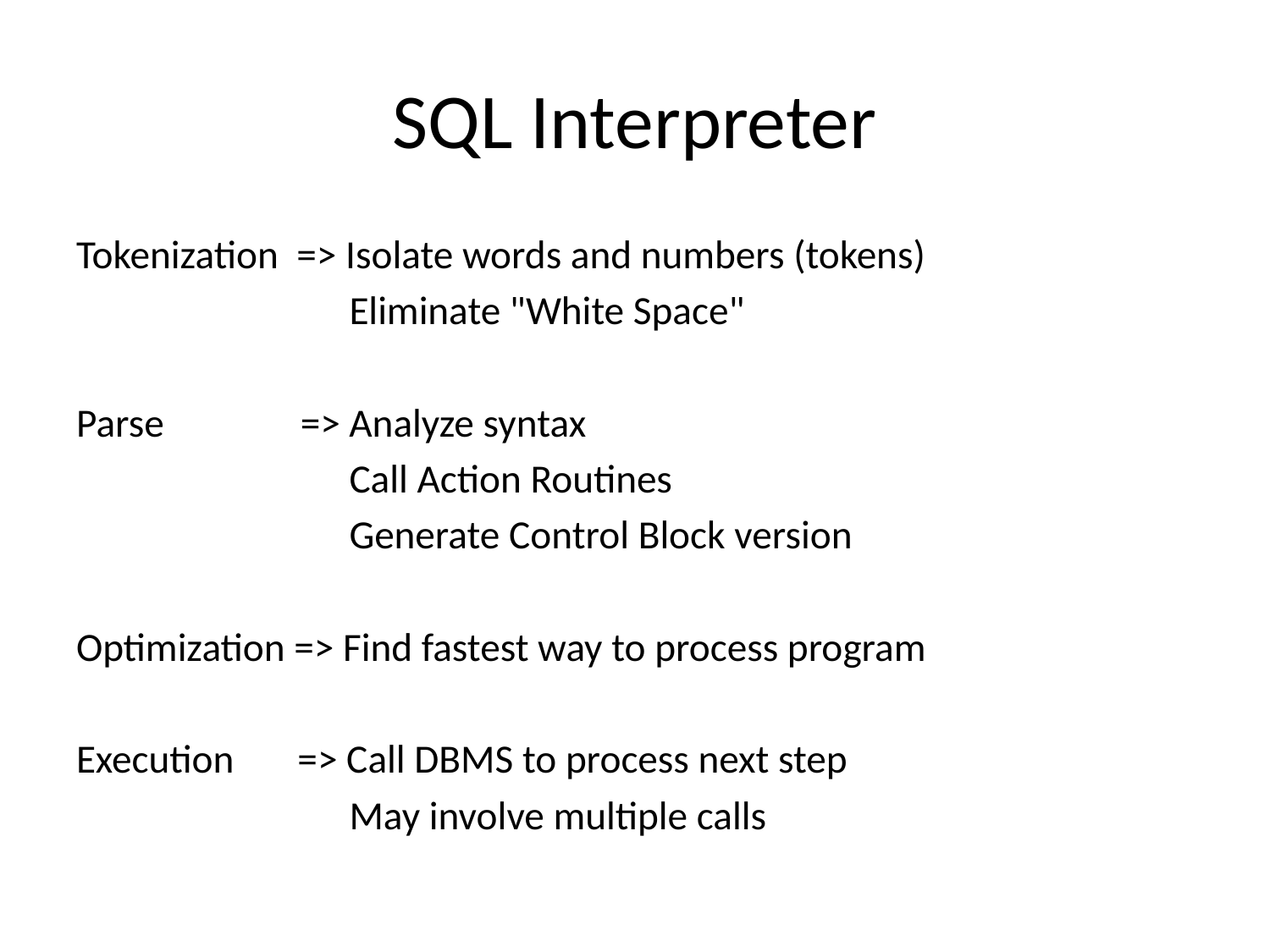

# SQL Interpreter
Tokenization  => Isolate words and numbers (tokens)
                              Eliminate "White Space"

Parse               => Analyze syntax
                              Call Action Routines
                              Generate Control Block version

Optimization => Find fastest way to process program

Execution       => Call DBMS to process next step
                              May involve multiple calls